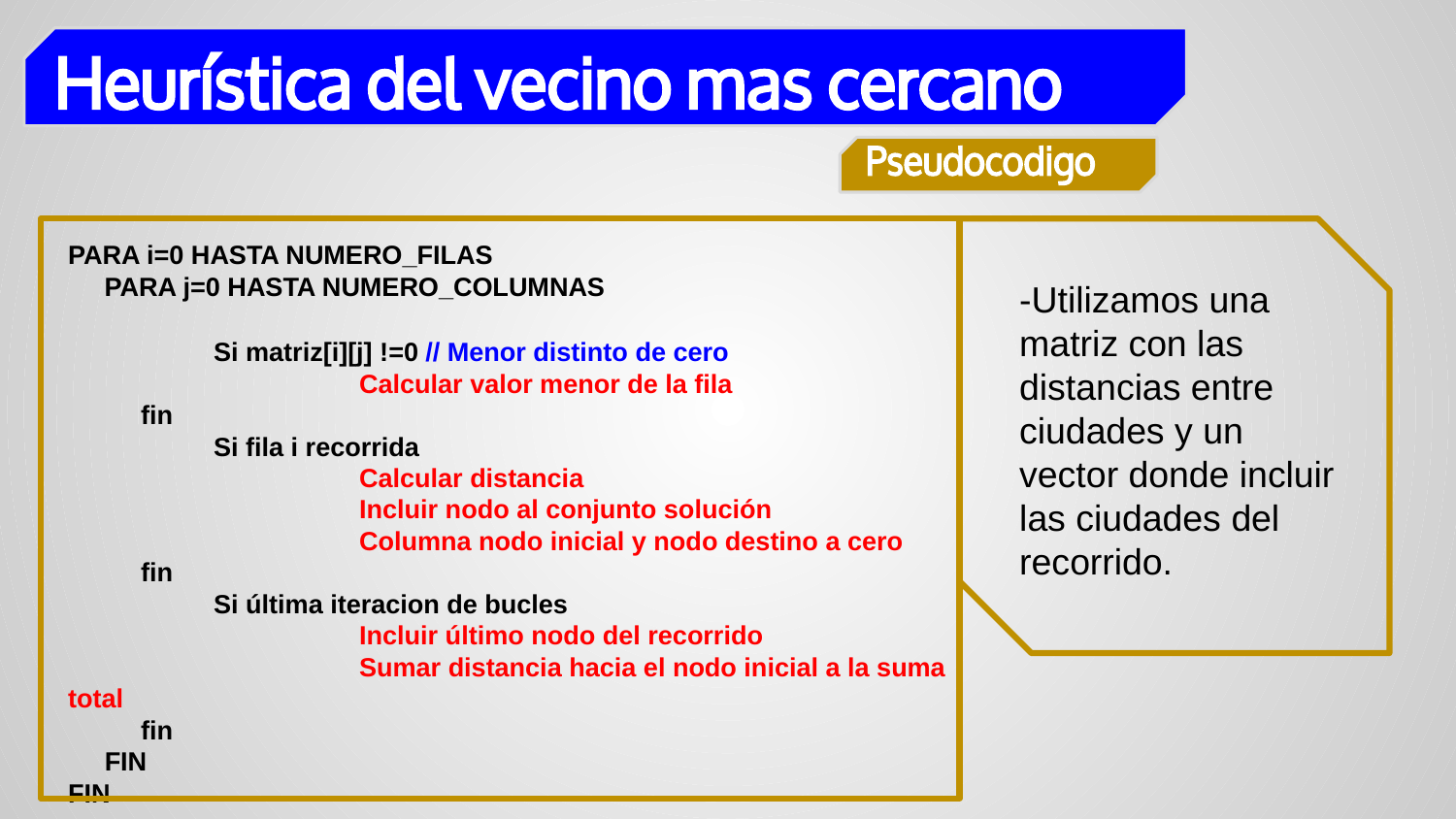

PARA i=0 HASTA NUMERO_FILAS
     PARA j=0 HASTA NUMERO_COLUMNAS

	Si matriz[i][j] !=0 // Menor distinto de cero
		Calcular valor menor de la fila
fin
	Si fila i recorrida
		Calcular distancia
		Incluir nodo al conjunto solución
		Columna nodo inicial y nodo destino a cero
fin
	Si última iteracion de bucles
		Incluir último nodo del recorrido
		Sumar distancia hacia el nodo inicial a la suma total
fin
     FIN
FIN

FIN

-Utilizamos una matriz con las distancias entre ciudades y un vector donde incluir las ciudades del recorrido.